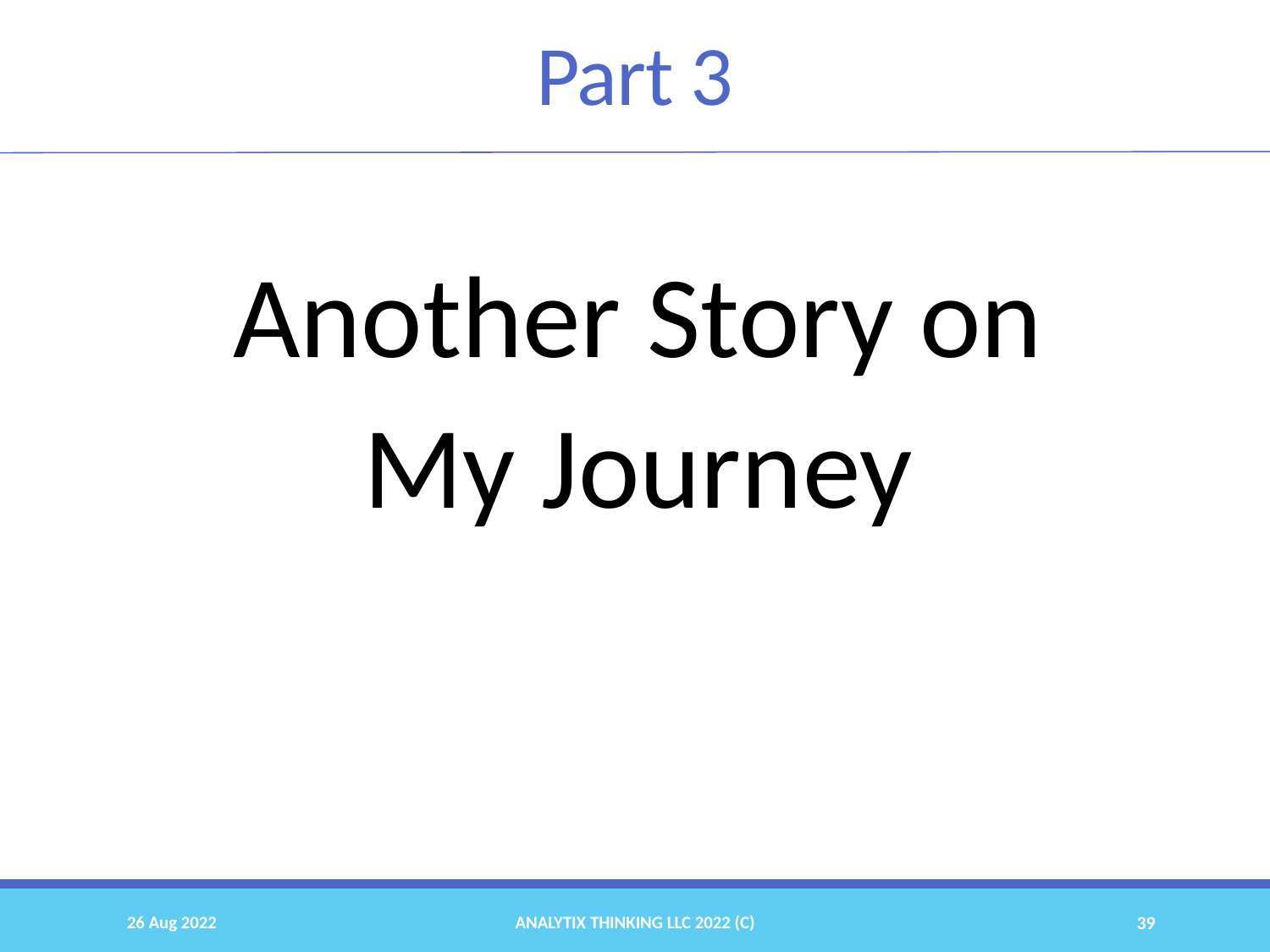

# Part 3
Another Story on
My Journey

26 Aug 2022
Analytix Thinking LLC 2022 (C)
39